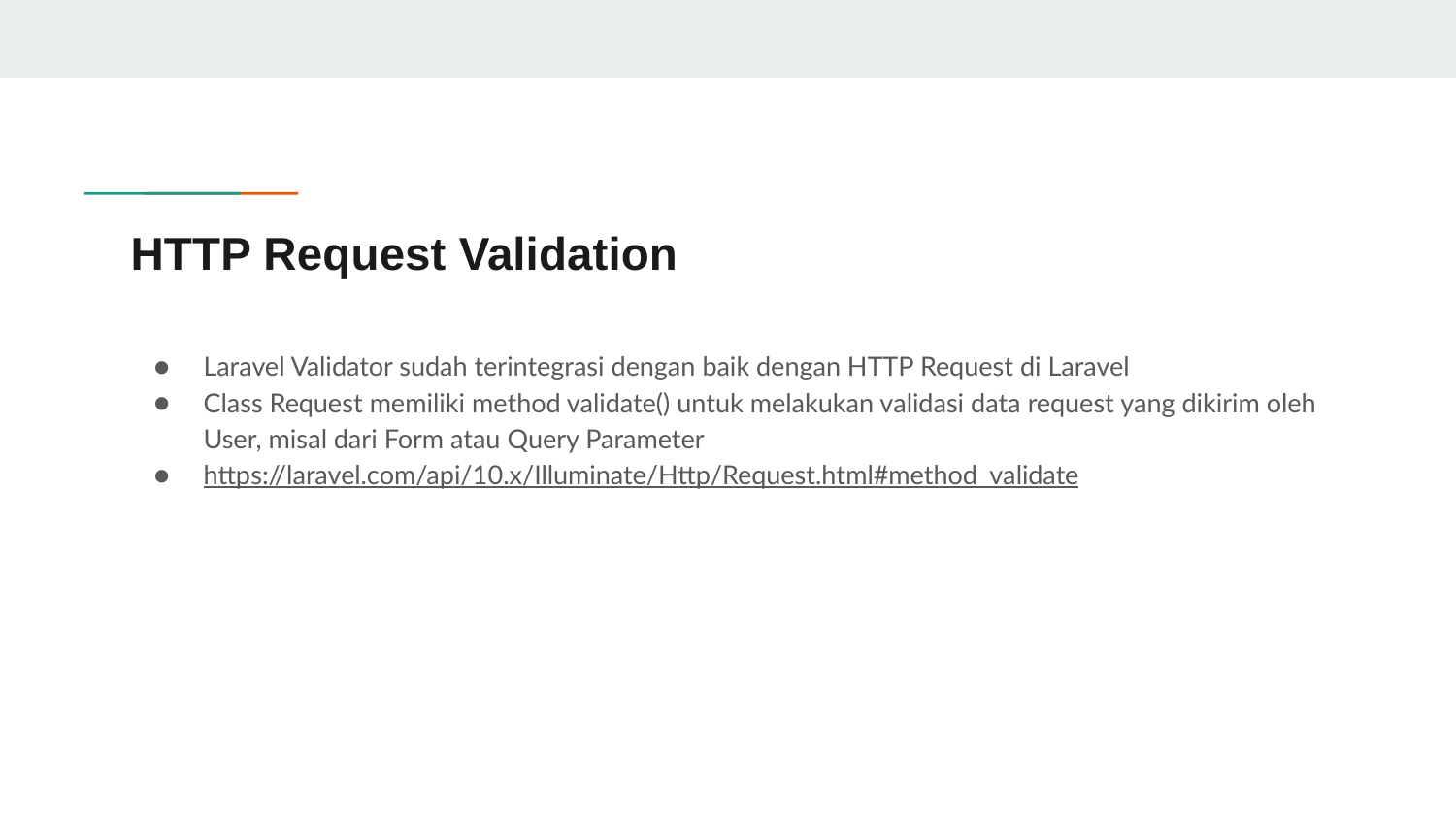

# HTTP Request Validation
Laravel Validator sudah terintegrasi dengan baik dengan HTTP Request di Laravel
Class Request memiliki method validate() untuk melakukan validasi data request yang dikirim oleh User, misal dari Form atau Query Parameter
https://laravel.com/api/10.x/Illuminate/Http/Request.html#method_validate